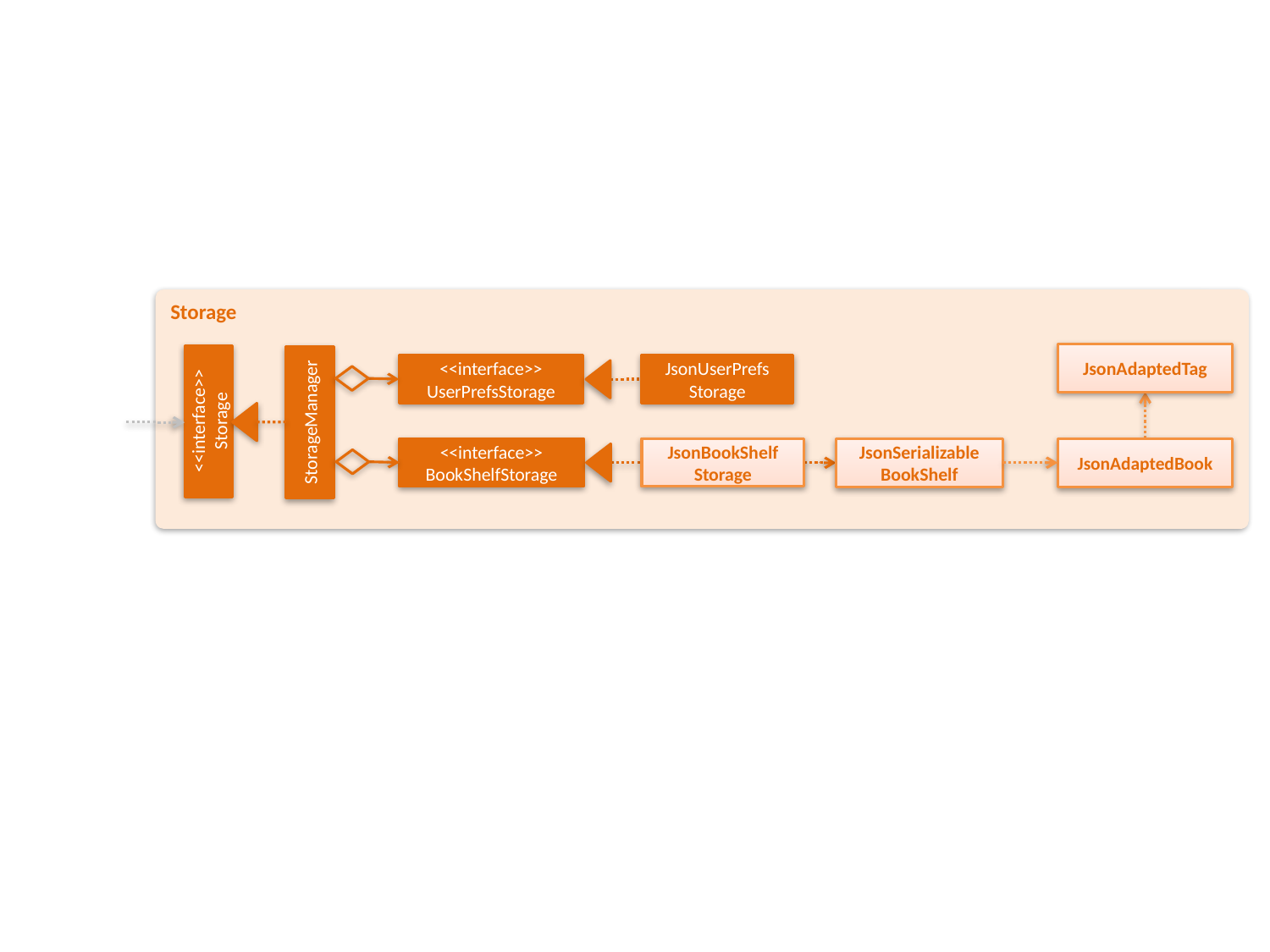

Storage
JsonAdaptedTag
<<interface>>
UserPrefsStorage
JsonUserPrefs
Storage

<<interface>>
Storage
StorageManager

<<interface>>
BookShelfStorage
JsonBookShelf
Storage
JsonAdaptedBook
JsonSerializable
BookShelf